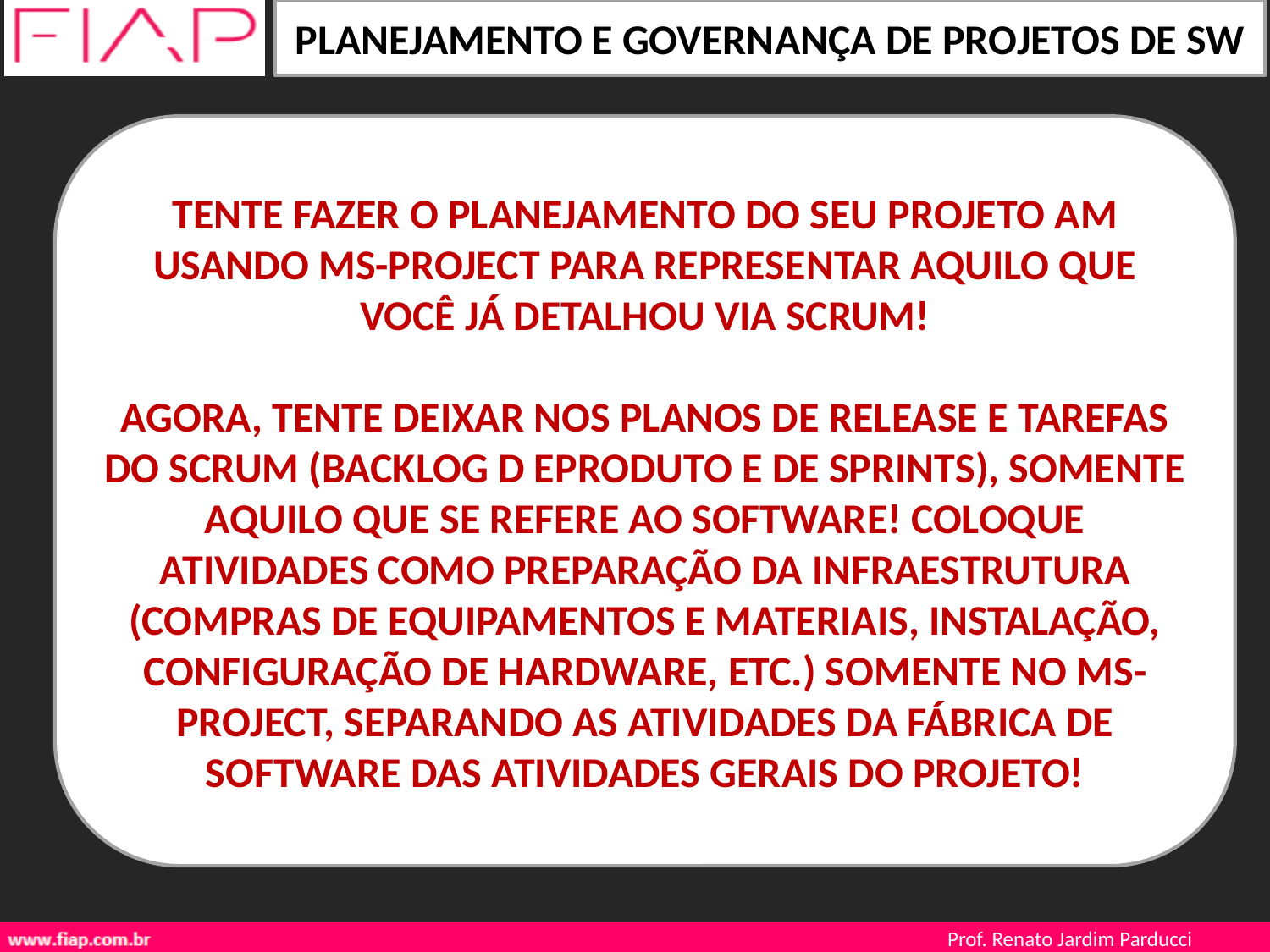

TENTE FAZER O PLANEJAMENTO DO SEU PROJETO AM USANDO MS-PROJECT PARA REPRESENTAR AQUILO QUE VOCÊ JÁ DETALHOU VIA SCRUM!

AGORA, TENTE DEIXAR NOS PLANOS DE RELEASE E TAREFAS DO SCRUM (BACKLOG D EPRODUTO E DE SPRINTS), SOMENTE AQUILO QUE SE REFERE AO SOFTWARE! COLOQUE ATIVIDADES COMO PREPARAÇÃO DA INFRAESTRUTURA (COMPRAS DE EQUIPAMENTOS E MATERIAIS, INSTALAÇÃO, CONFIGURAÇÃO DE HARDWARE, ETC.) SOMENTE NO MS-PROJECT, SEPARANDO AS ATIVIDADES DA FÁBRICA DE SOFTWARE DAS ATIVIDADES GERAIS DO PROJETO!